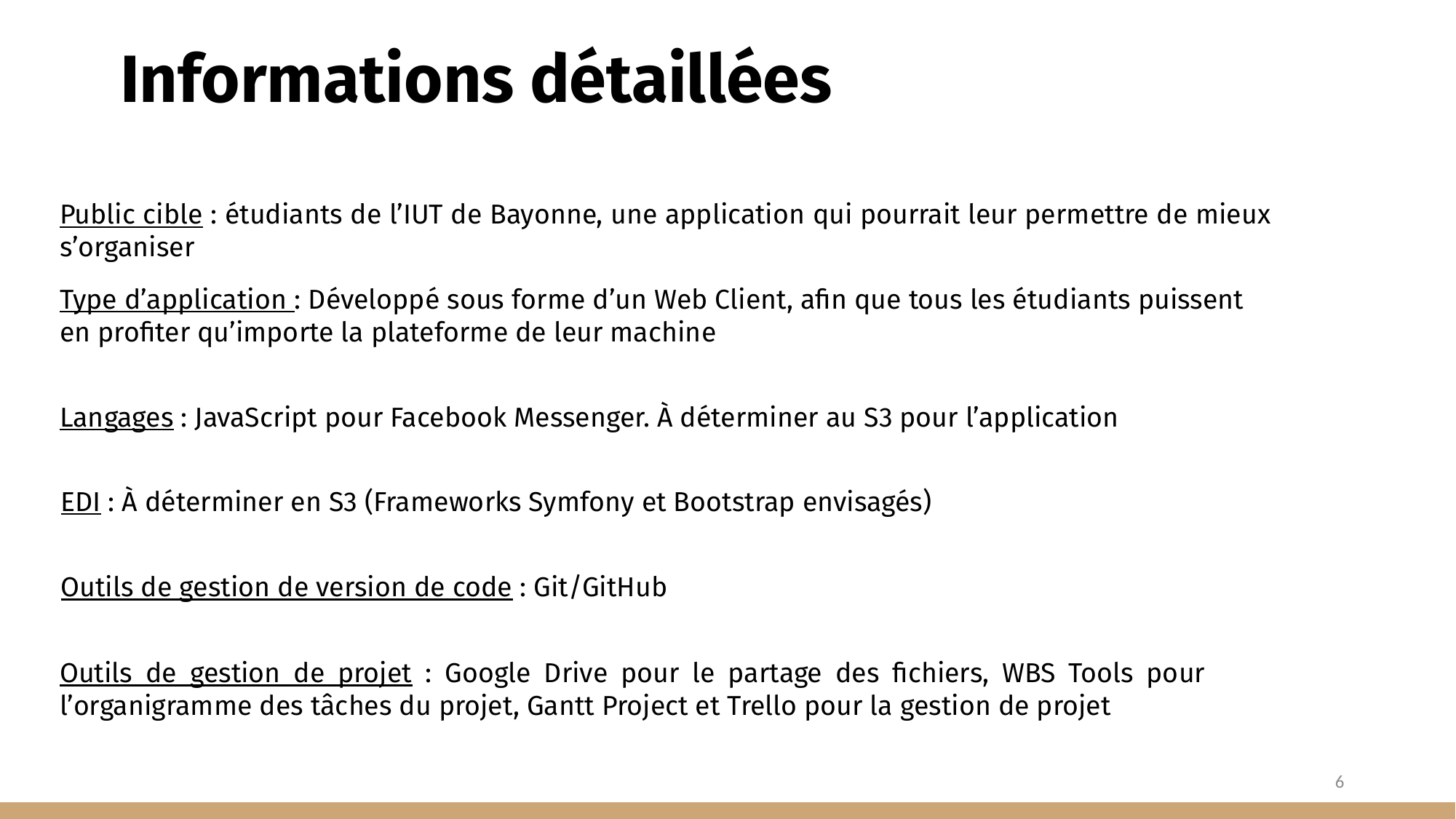

# Informations détaillées
Public cible : étudiants de l’IUT de Bayonne, une application qui pourrait leur permettre de mieux s’organiser
Type d’application : Développé sous forme d’un Web Client, afin que tous les étudiants puissent en profiter qu’importe la plateforme de leur machine
Langages : JavaScript pour Facebook Messenger. À déterminer au S3 pour l’application
EDI : À déterminer en S3 (Frameworks Symfony et Bootstrap envisagés)
Outils de gestion de version de code : Git/GitHub
Outils de gestion de projet : Google Drive pour le partage des fichiers, WBS Tools pour l’organigramme des tâches du projet, Gantt Project et Trello pour la gestion de projet
6